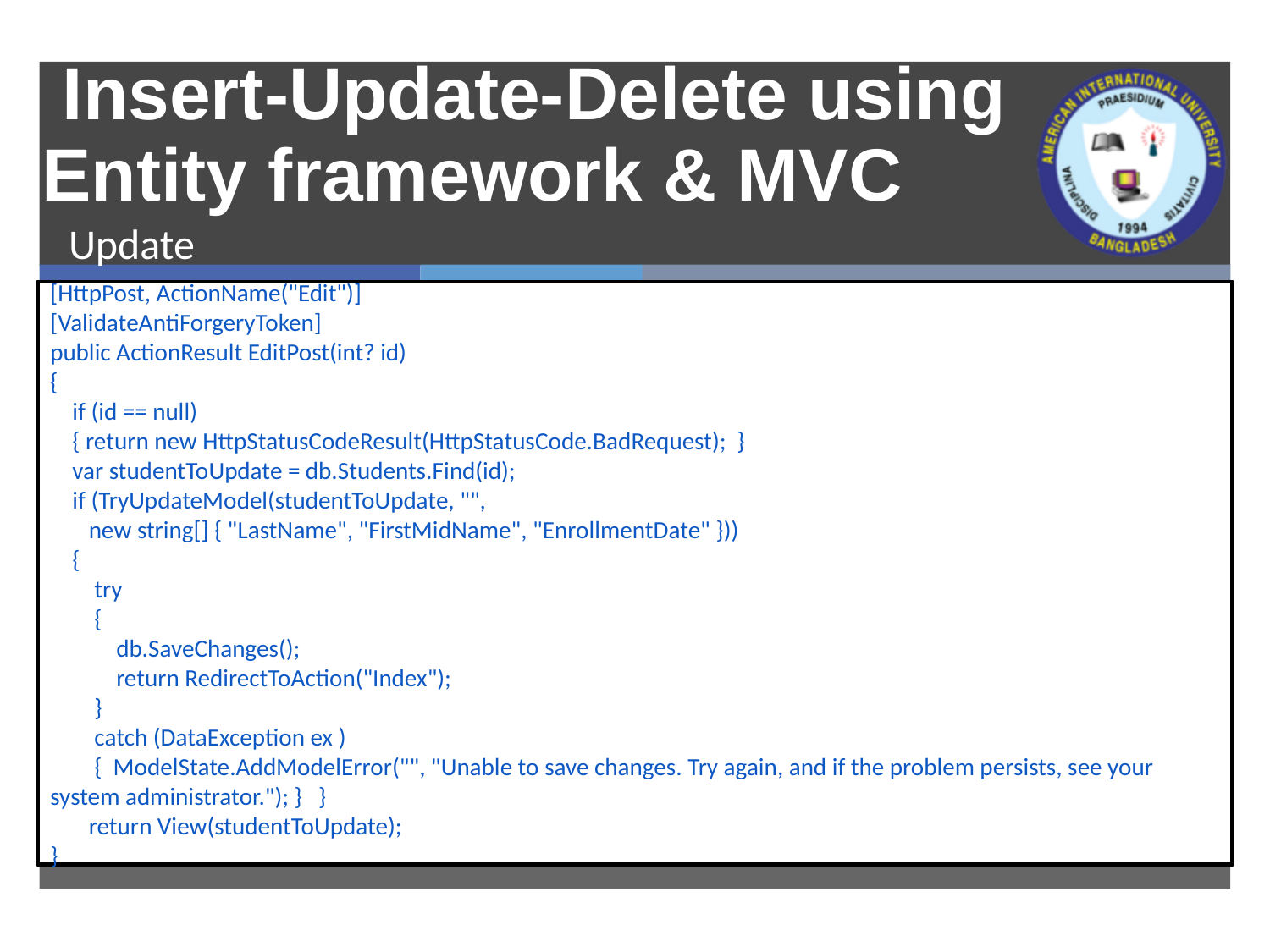

# Insert-Update-Delete using Entity framework & MVC
Update

[HttpPost, ActionName("Edit")]
[ValidateAntiForgeryToken]
public ActionResult EditPost(int? id)
{
    if (id == null)
    { return new HttpStatusCodeResult(HttpStatusCode.BadRequest);  }
    var studentToUpdate = db.Students.Find(id);
    if (TryUpdateModel(studentToUpdate, "",
       new string[] { "LastName", "FirstMidName", "EnrollmentDate" }))
    {
        try
        {
            db.SaveChanges();
            return RedirectToAction("Index");
        }
        catch (DataException ex )
        {  ModelState.AddModelError("", "Unable to save changes. Try again, and if the problem persists, see your system administrator."); }   }
       return View(studentToUpdate);
}